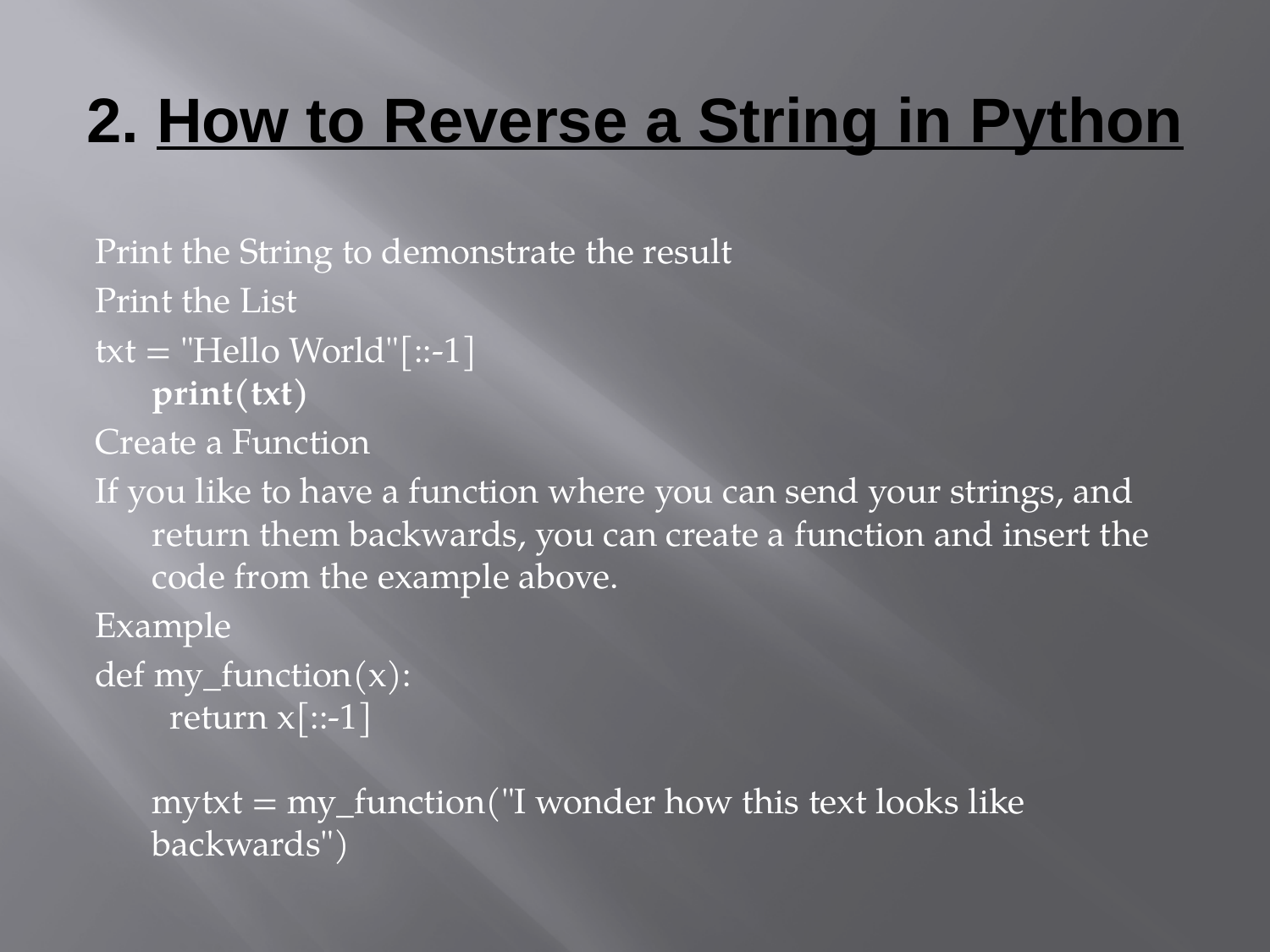

# 2. How to Reverse a String in Python
Print the String to demonstrate the result
Print the List
txt = "Hello World"[::-1] 
print(txt)
Create a Function
If you like to have a function where you can send your strings, and return them backwards, you can create a function and insert the code from the example above.
Example
def my_function(x):
  return x[::-1]
mytxt = my_function("I wonder how this text looks like backwards")